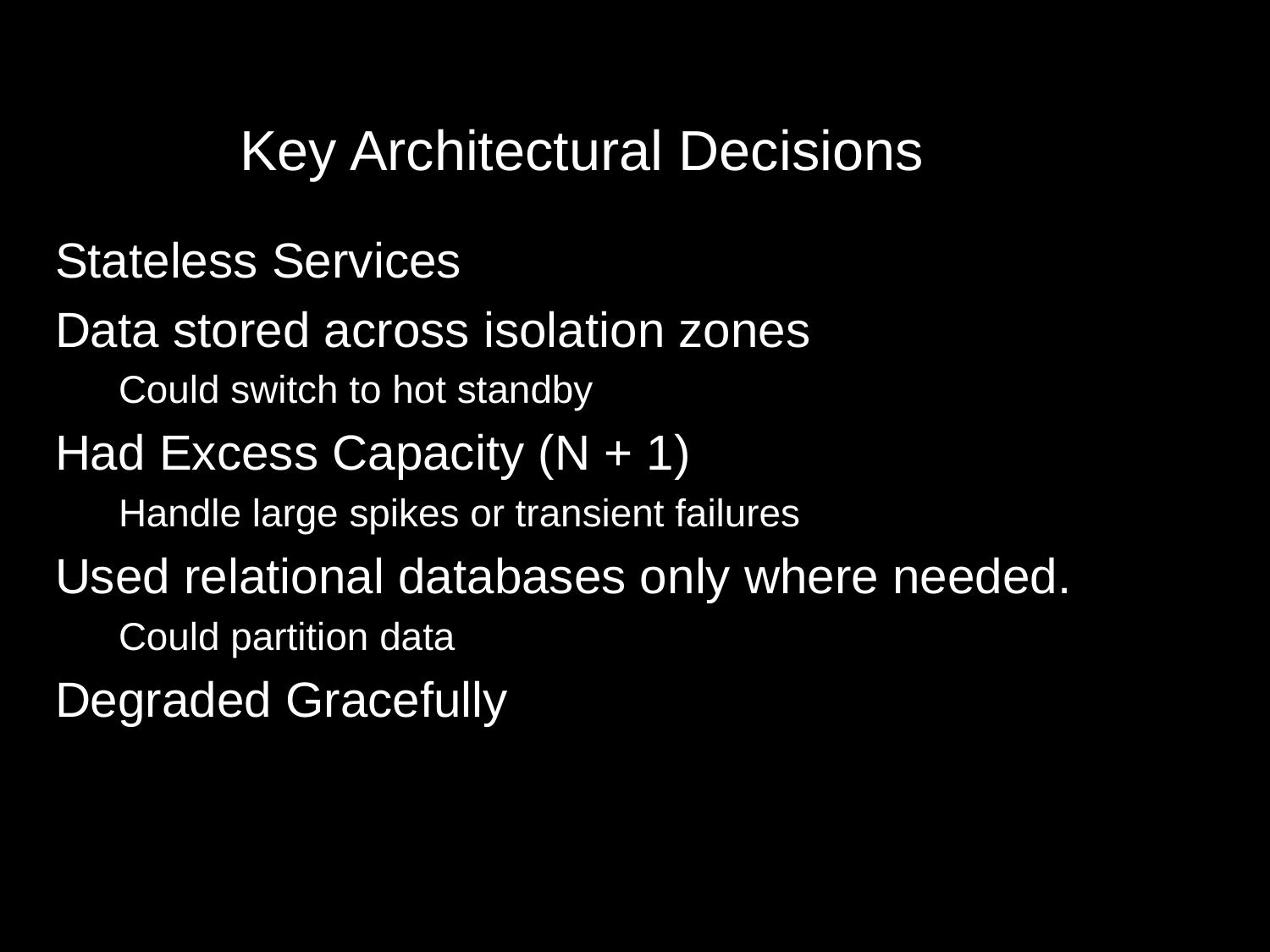

# Key Architectural Decisions
Stateless Services
Data stored across isolation zones
Could switch to hot standby
Had Excess Capacity (N + 1)
Handle large spikes or transient failures
Used relational databases only where needed.
Could partition data
Degraded Gracefully